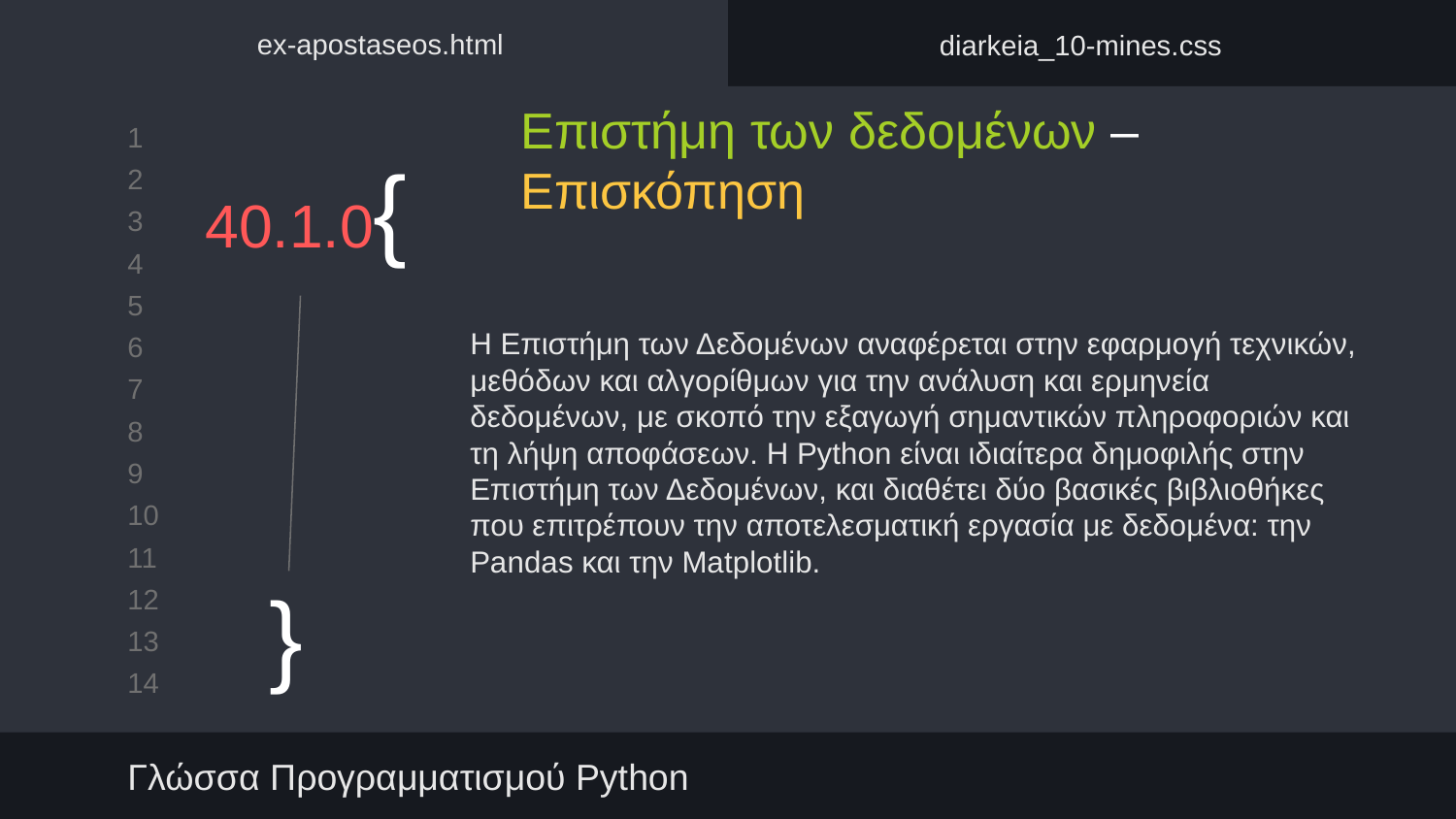

ex-apostaseos.html
diarkeia_10-mines.css
Επιστήμη των δεδομένων – Επισκόπηση
# 40.1.0{
Η Επιστήμη των Δεδομένων αναφέρεται στην εφαρμογή τεχνικών, μεθόδων και αλγορίθμων για την ανάλυση και ερμηνεία δεδομένων, με σκοπό την εξαγωγή σημαντικών πληροφοριών και τη λήψη αποφάσεων. Η Python είναι ιδιαίτερα δημοφιλής στην Επιστήμη των Δεδομένων, και διαθέτει δύο βασικές βιβλιοθήκες που επιτρέπουν την αποτελεσματική εργασία με δεδομένα: την Pandas και την Matplotlib.
}
Γλώσσα Προγραμματισμού Python